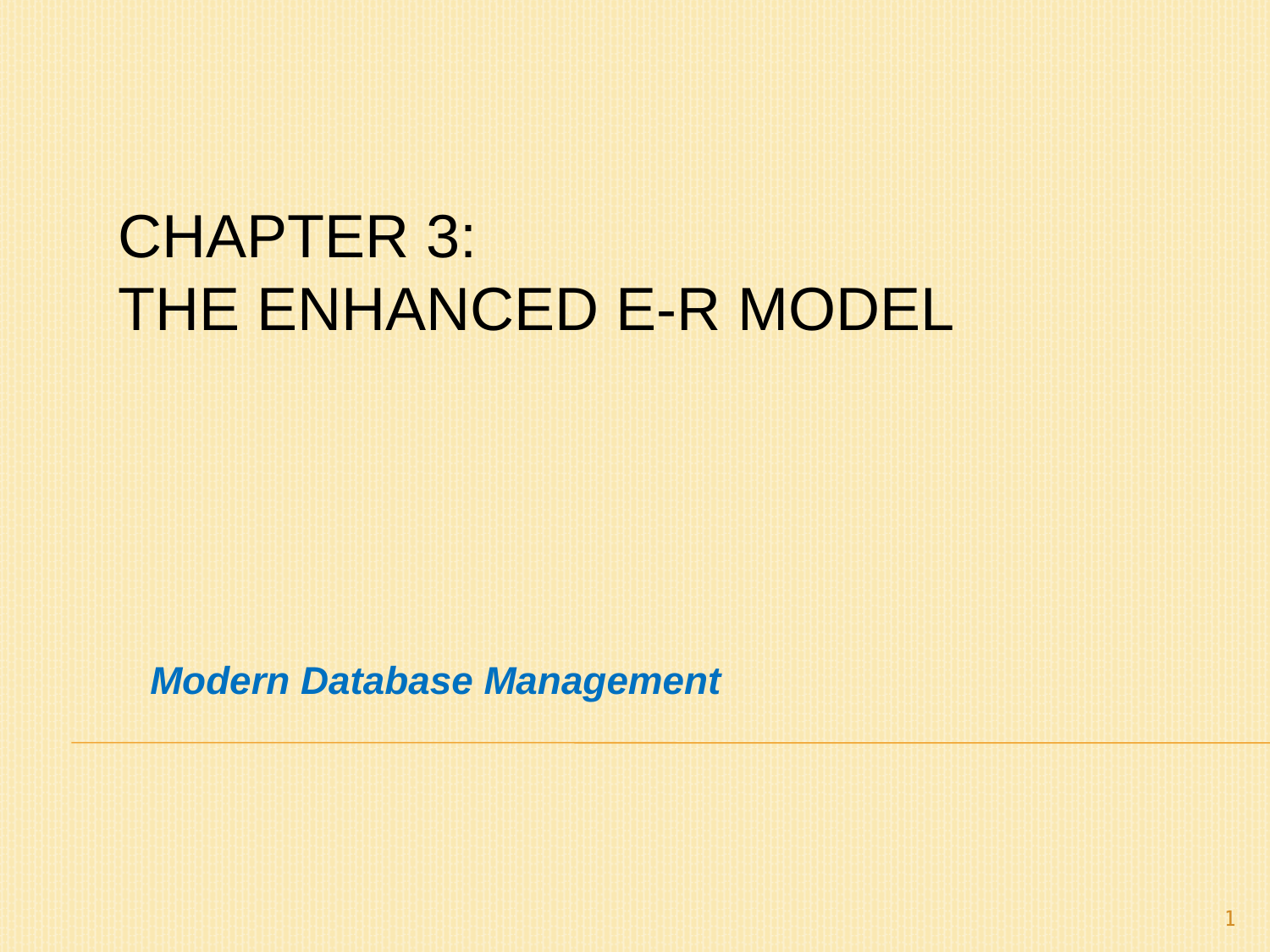

# Chapter 3: The Enhanced E-R Model
Modern Database Management
1